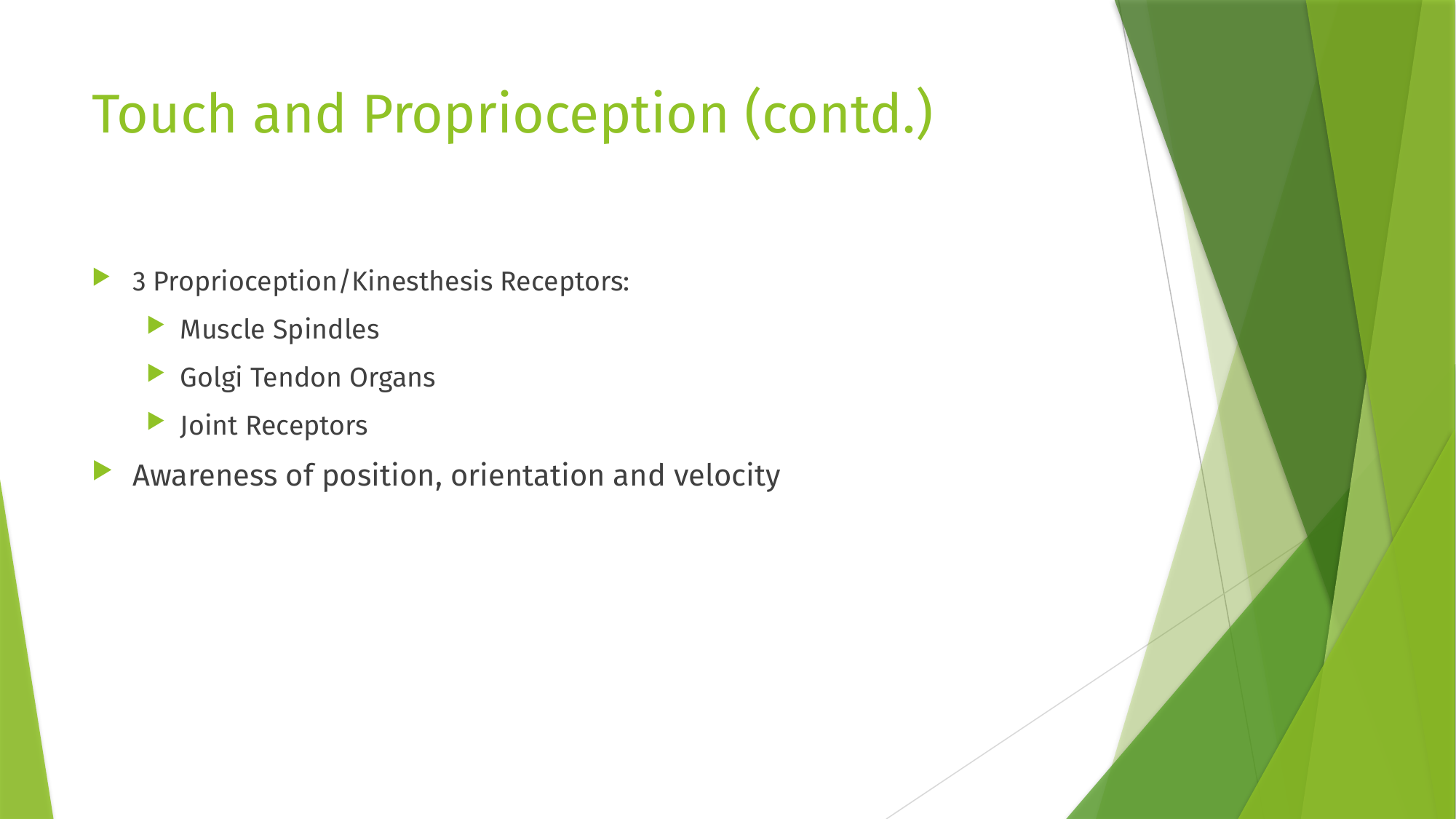

# Touch and Proprioception (contd.)
3 Proprioception/Kinesthesis Receptors:
Muscle Spindles
Golgi Tendon Organs
Joint Receptors
Awareness of position, orientation and velocity